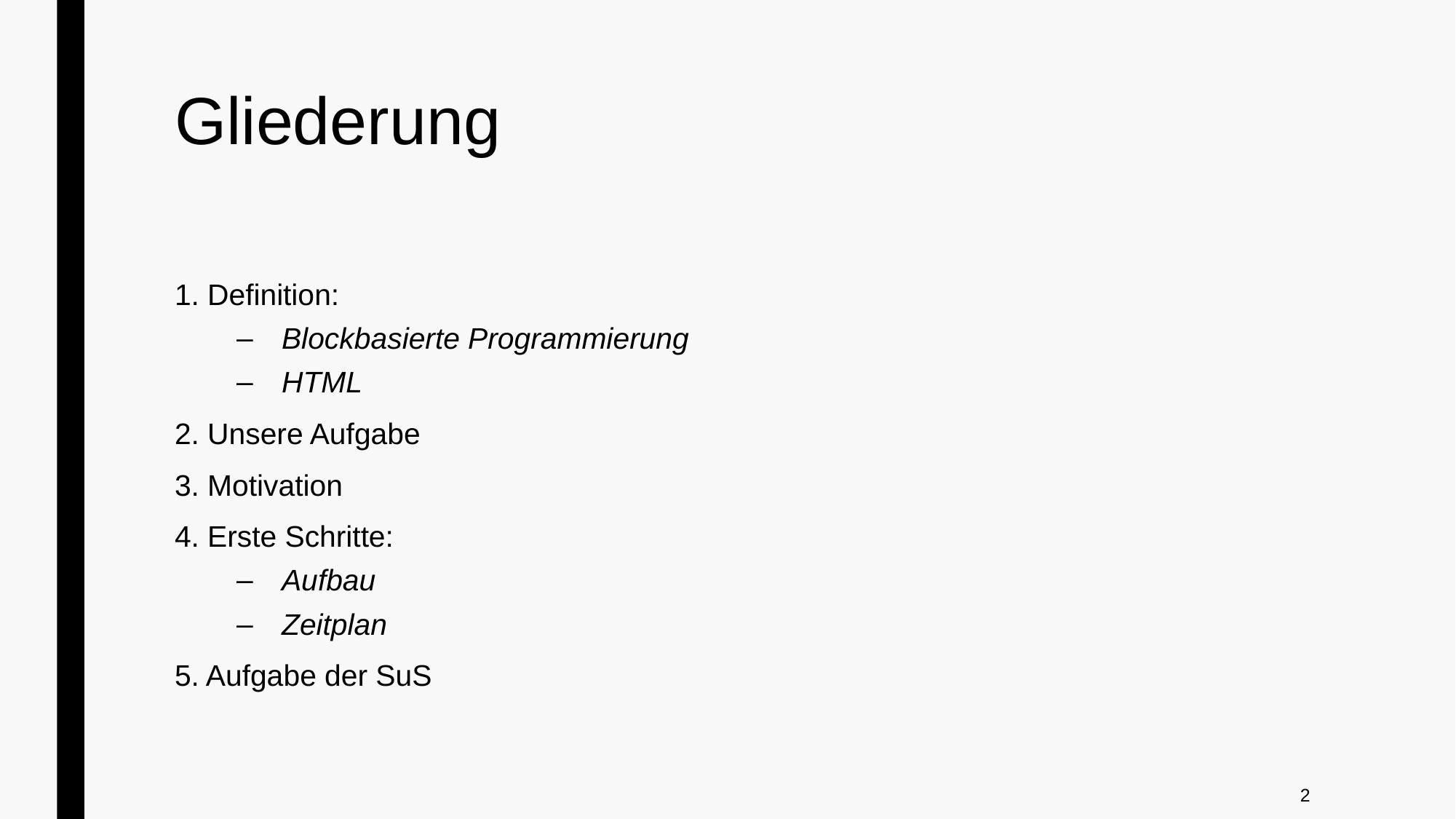

# Gliederung
1. Definition:
Blockbasierte Programmierung
HTML
2. Unsere Aufgabe
3. Motivation
4. Erste Schritte:
Aufbau
Zeitplan
5. Aufgabe der SuS

2